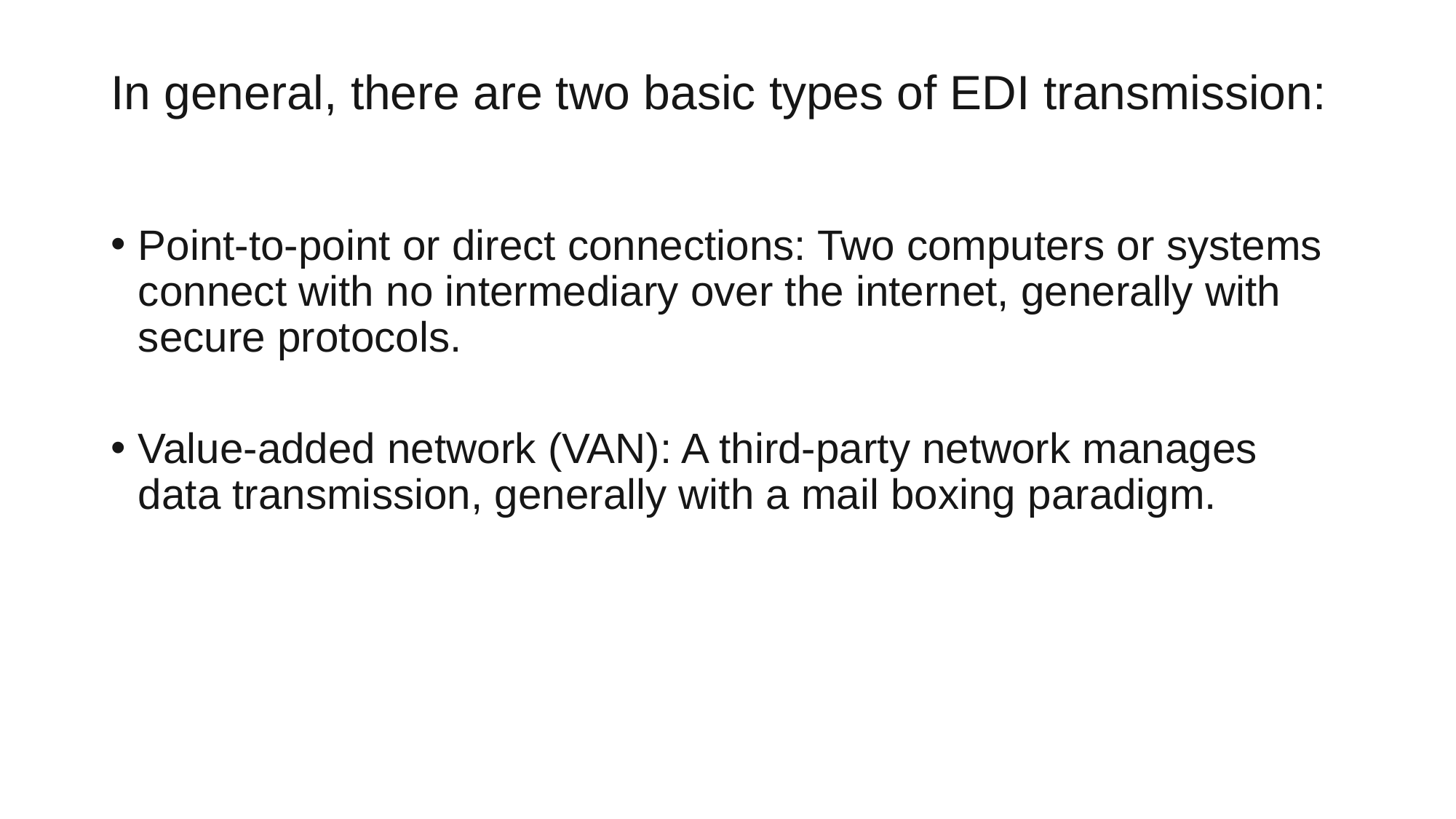

# In general, there are two basic types of EDI transmission:
Point-to-point or direct connections: Two computers or systems connect with no intermediary over the internet, generally with secure protocols.
Value-added network (VAN): A third-party network manages data transmission, generally with a mail boxing paradigm.